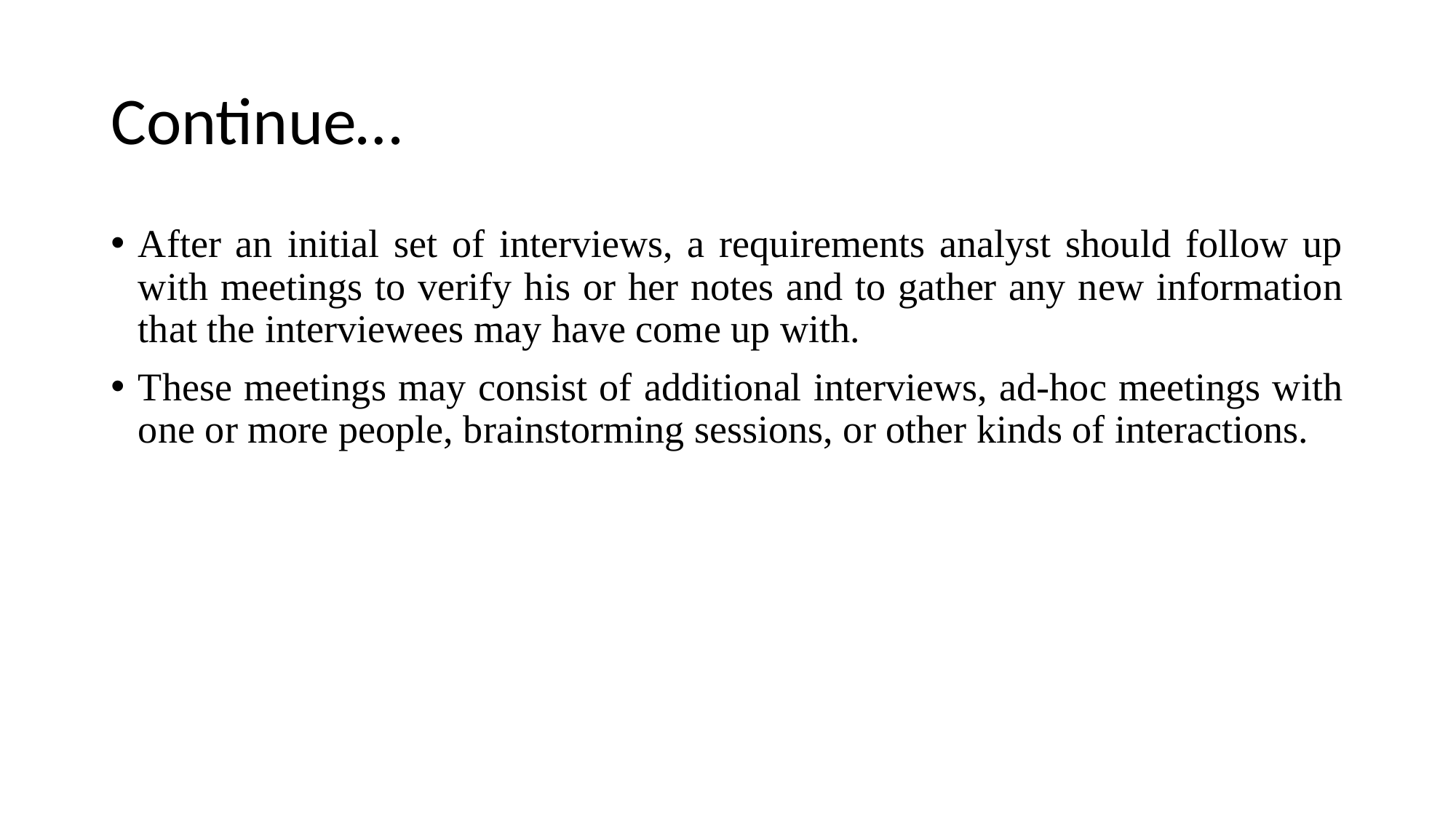

# Continue…
After an initial set of interviews, a requirements analyst should follow up with meetings to verify his or her notes and to gather any new information that the interviewees may have come up with.
These meetings may consist of additional interviews, ad-hoc meetings with one or more people, brainstorming sessions, or other kinds of interactions.